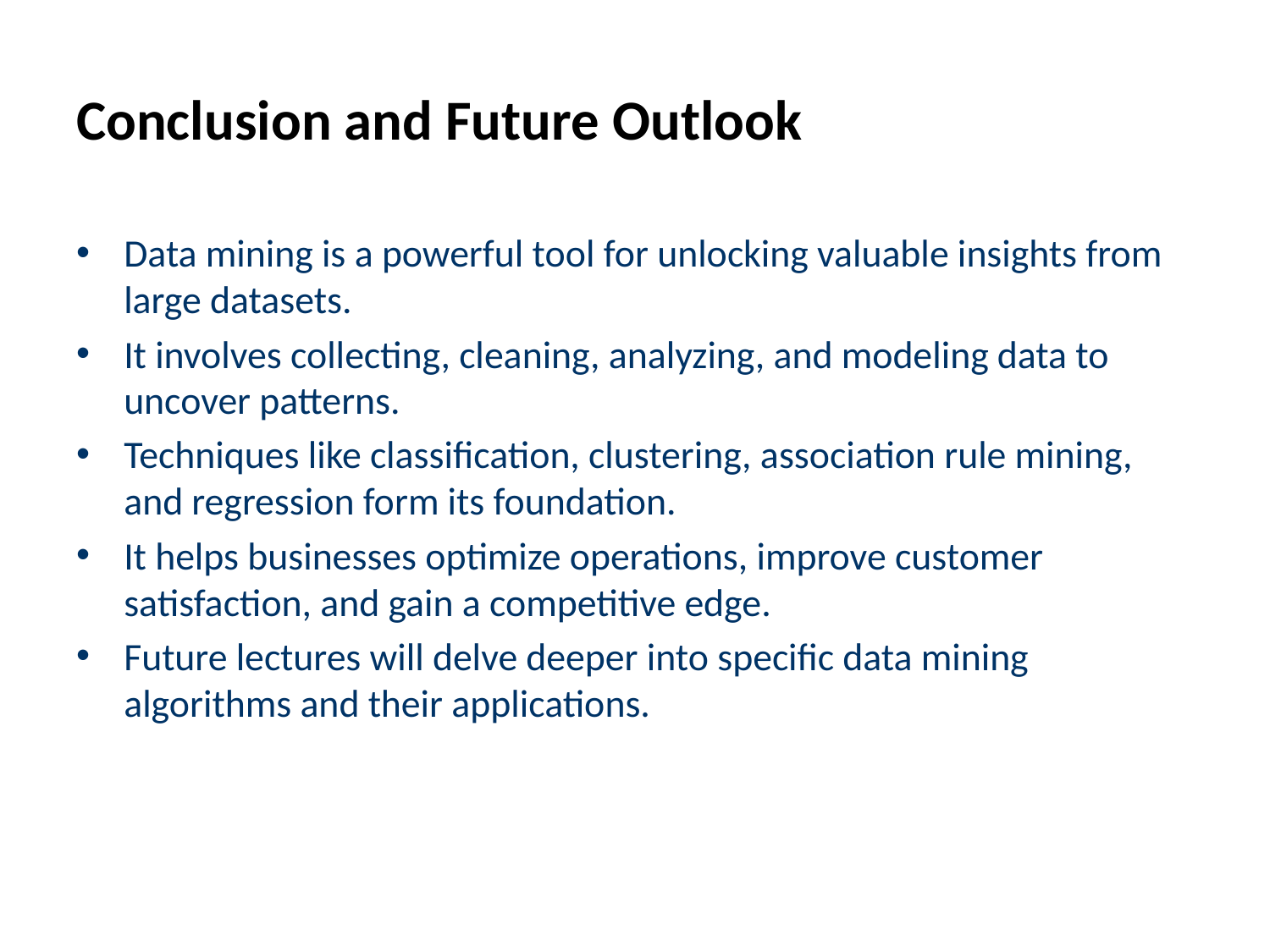

# Conclusion and Future Outlook
Data mining is a powerful tool for unlocking valuable insights from large datasets.
It involves collecting, cleaning, analyzing, and modeling data to uncover patterns.
Techniques like classification, clustering, association rule mining, and regression form its foundation.
It helps businesses optimize operations, improve customer satisfaction, and gain a competitive edge.
Future lectures will delve deeper into specific data mining algorithms and their applications.